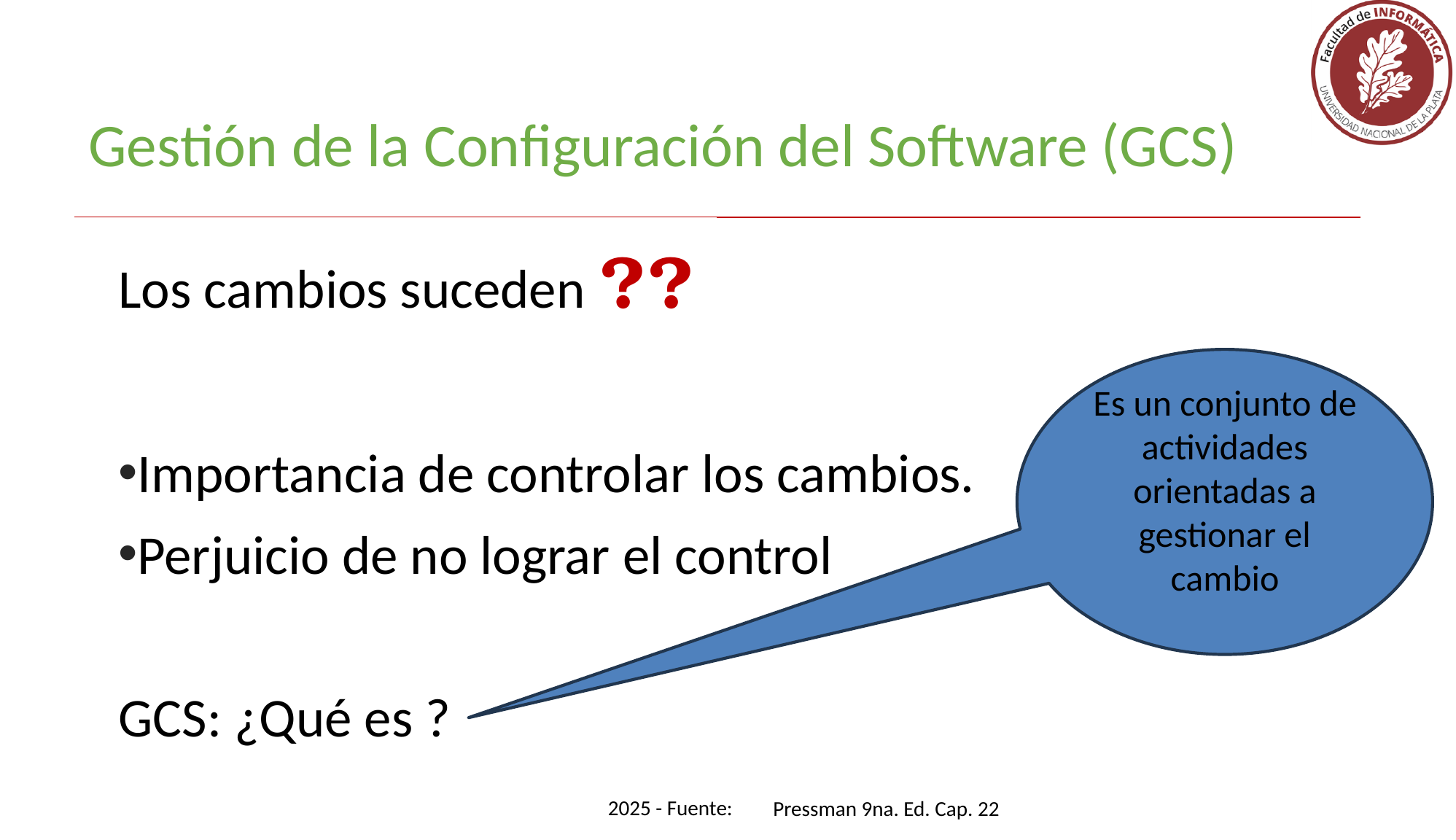

Gestión de la Configuración del Software (GCS)
Los cambios suceden ??

Importancia de controlar los cambios.
Perjuicio de no lograr el control

GCS: ¿Qué es ?

Es un conjunto de actividades orientadas a gestionar el cambio

Pressman 9na. Ed. Cap. 22